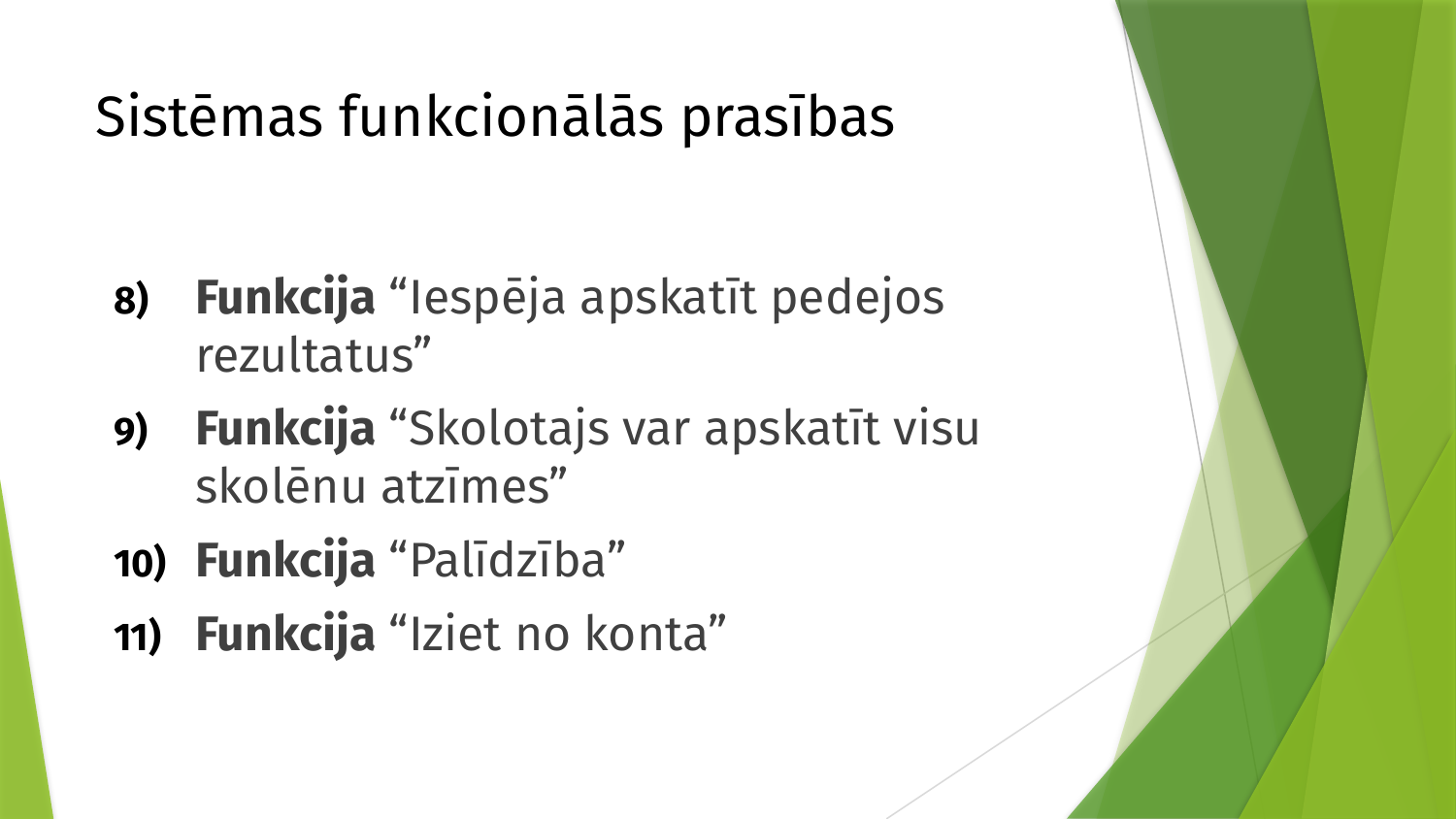

# Sistēmas funkcionālās prasības
Funkcija “Iespēja apskatīt pedejos rezultatus”
Funkcija “Skolotajs var apskatīt visu skolēnu atzīmes”
Funkcija “Palīdzība”
Funkcija “Iziet no konta”